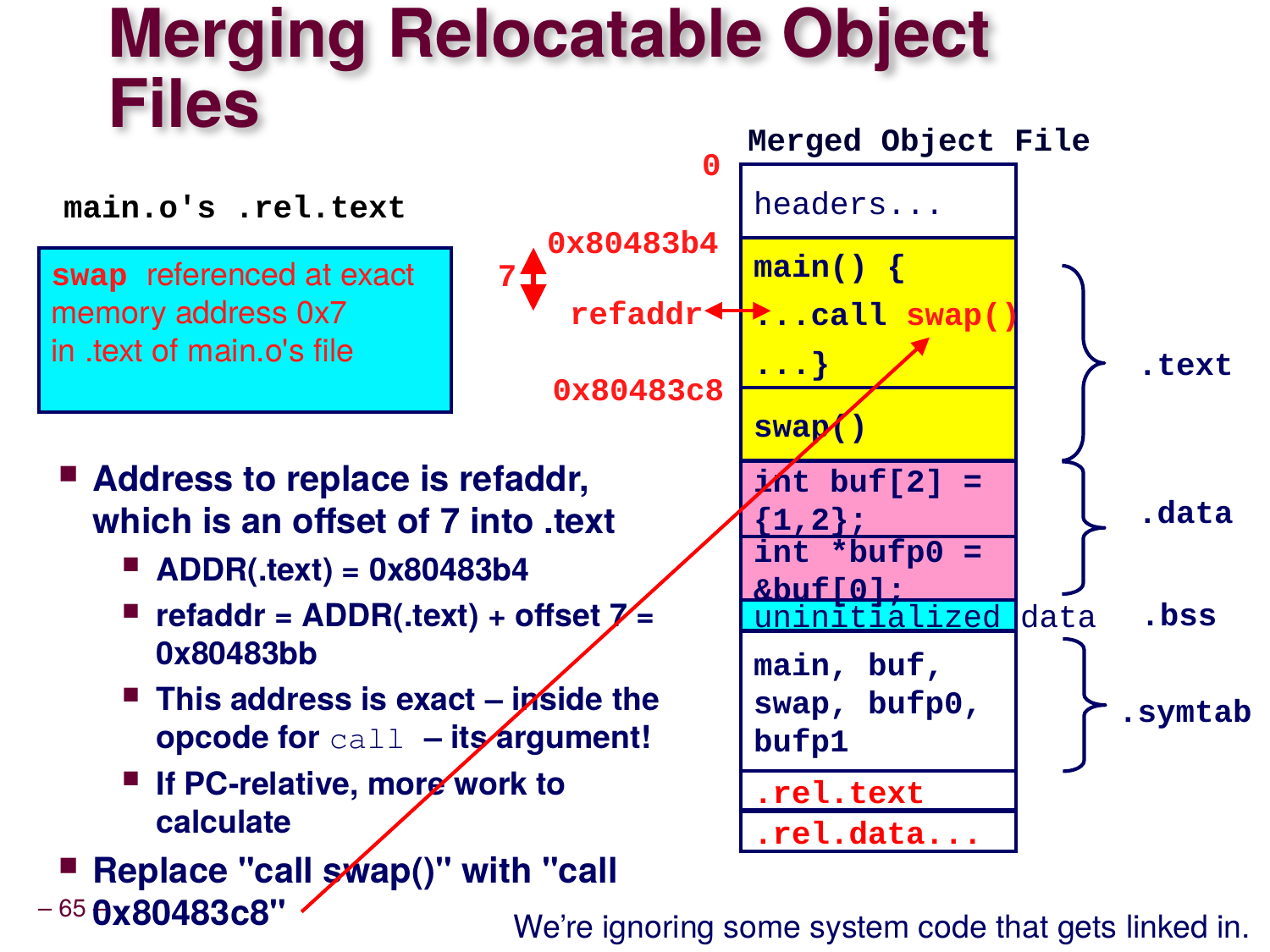

# Merging Relocatable Object Files
Merged Object File
0
headers...
main.o's .rel.text
swap referenced at exact memory address 0x7 in .text of main.o's file

7
refaddr
0x80483b4
main() {
...call swap()
...}

.text
0x80483c8
swap()
Address to replace is refaddr, which is an offset of 7 into .text
ADDR(.text) = 0x80483b4
refaddr = ADDR(.text) + offset 7 = 0x80483bb
This address is exact – inside the opcode for call – its argument!
If PC-relative, more work to calculate
Replace "call swap()" with "call 0x80483c8"

int buf[2] =
{1,2};

.data
int *bufp0 =
&buf[0];
.bss
uninitialized data
main, buf,
swap, bufp0,
bufp1

.symtab
.rel.text
.rel.data...
We’re ignoring some system code that gets linked in.